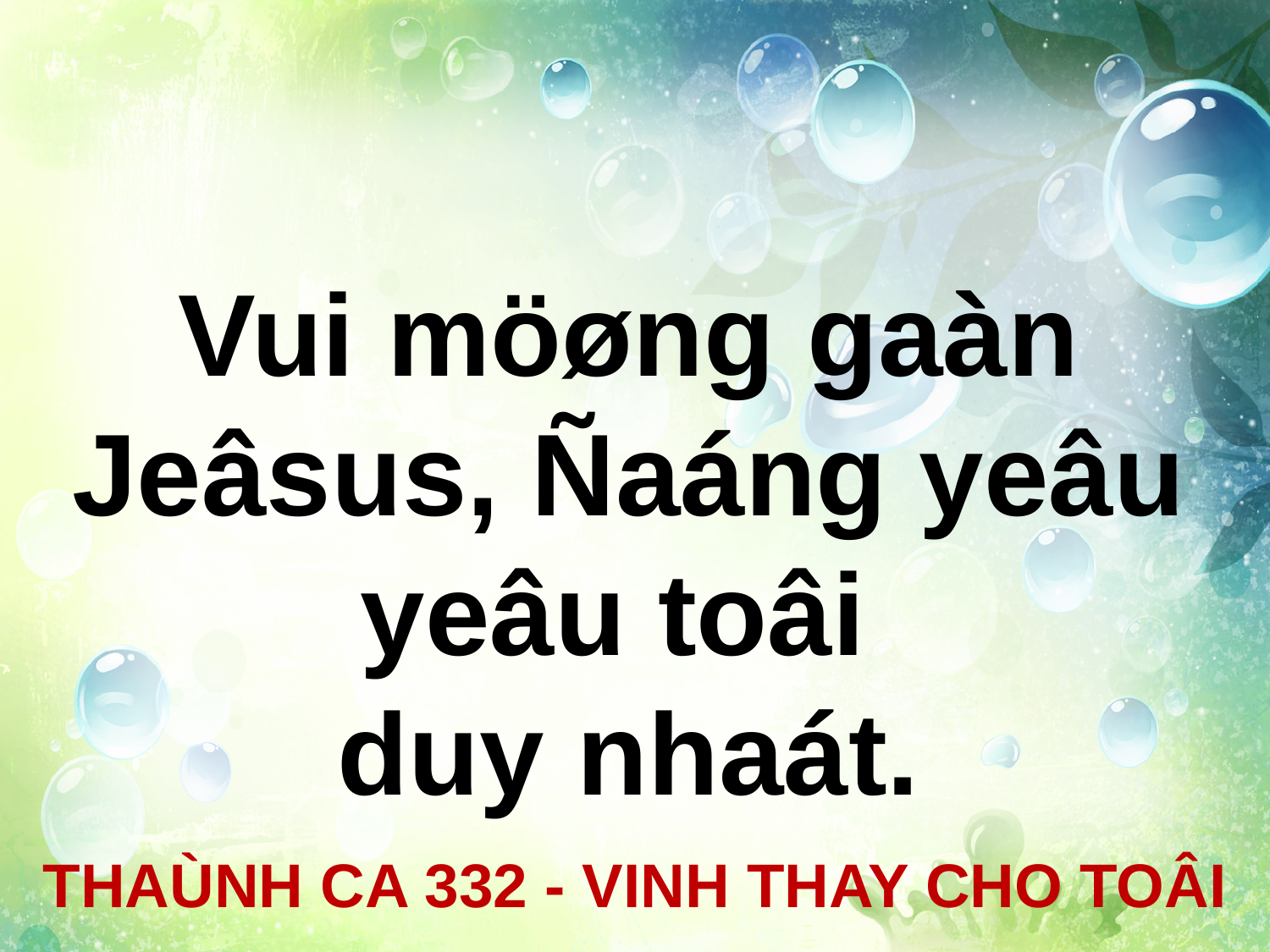

Vui möøng gaàn Jeâsus, Ñaáng yeâu yeâu toâi
duy nhaát.
THAÙNH CA 332 - VINH THAY CHO TOÂI